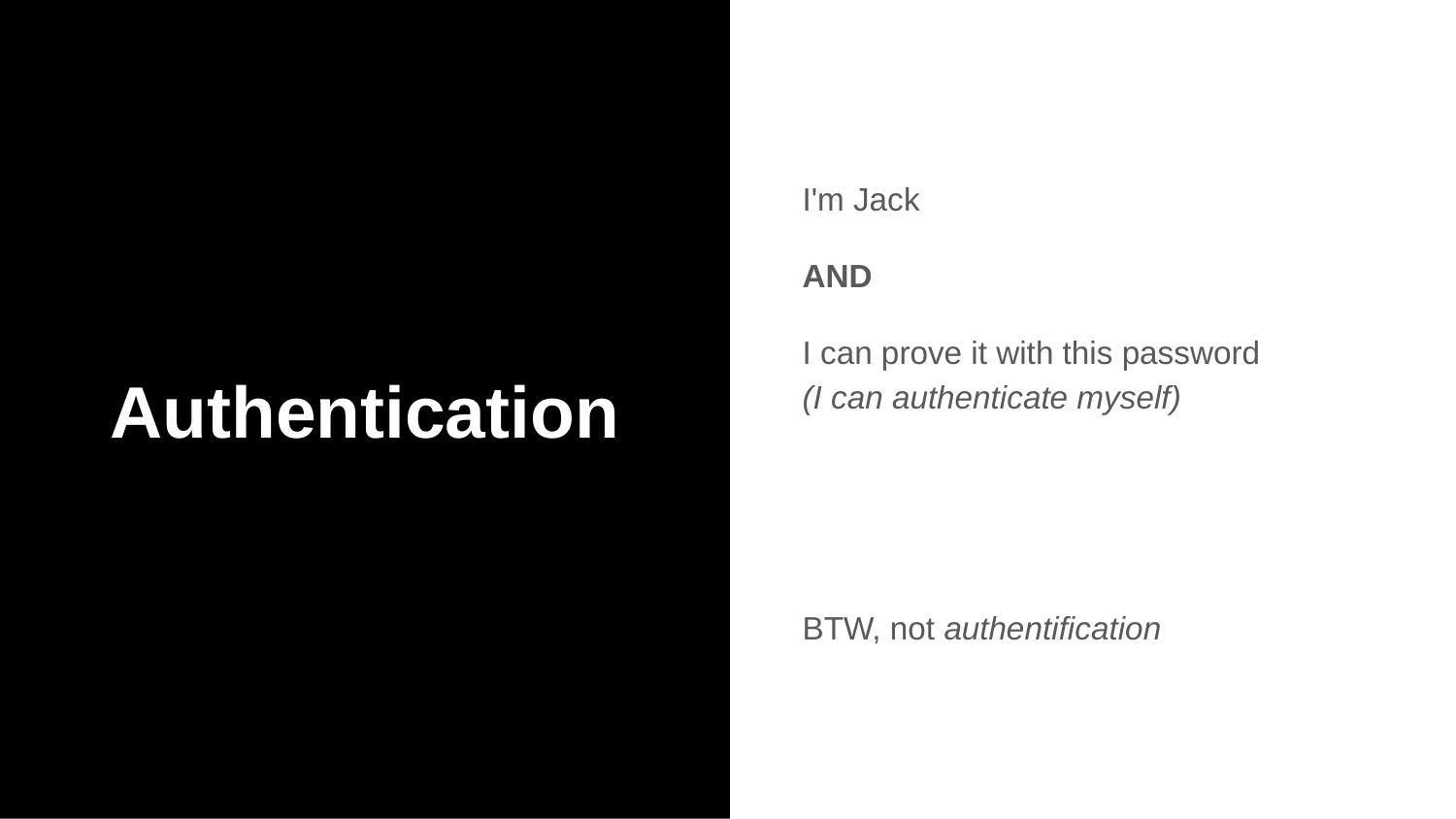

# Authentication
I'm Jack
AND
I can prove it with this password
(I can authenticate myself)

BTW, not authentification